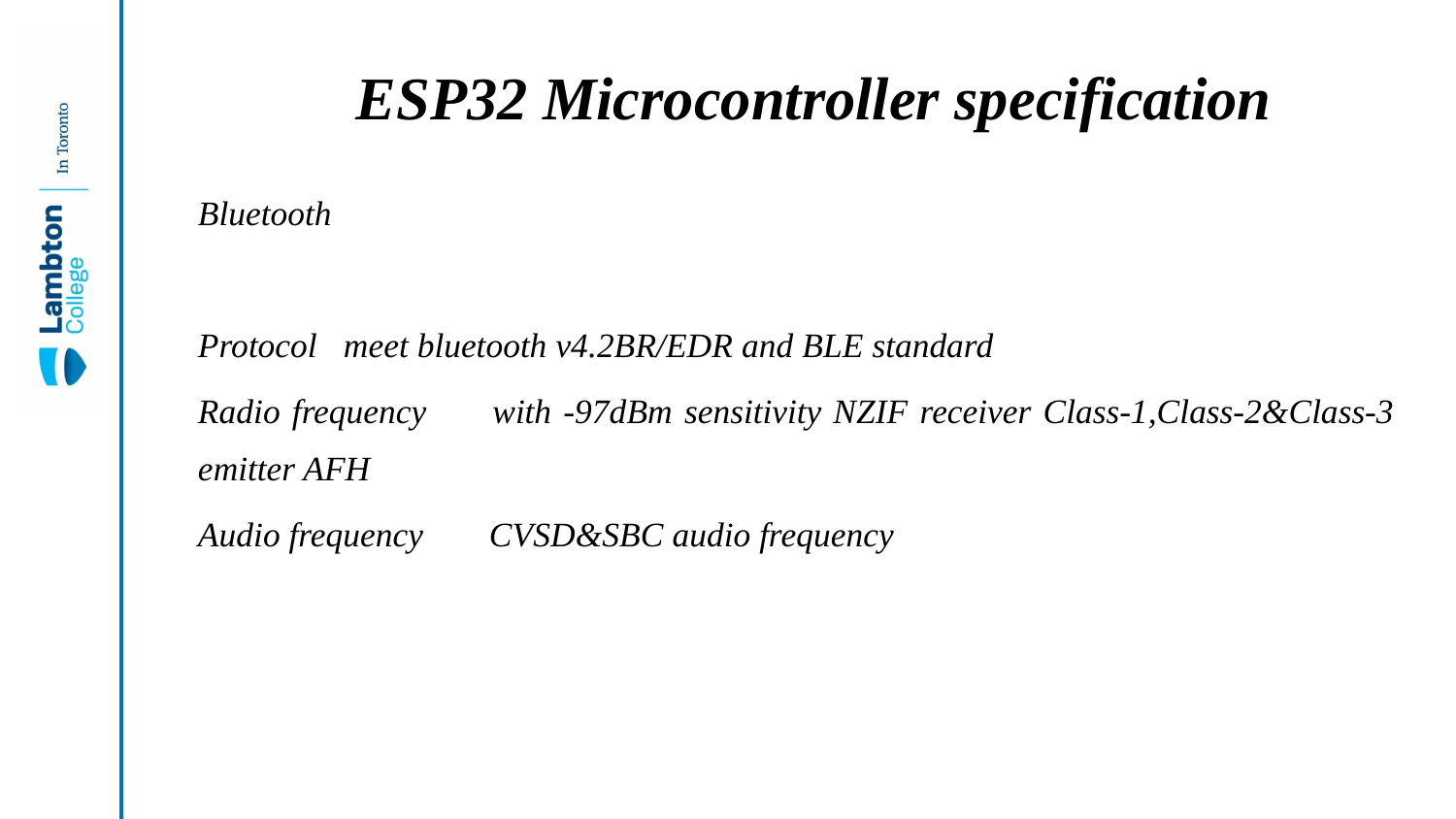

# ESP32 Microcontroller specification
Bluetooth

Protocol	meet bluetooth v4.2BR/EDR and BLE standard
Radio frequency	with -97dBm sensitivity NZIF receiver Class-1,Class-2&Class-3 emitter AFH
Audio frequency	CVSD&SBC audio frequency